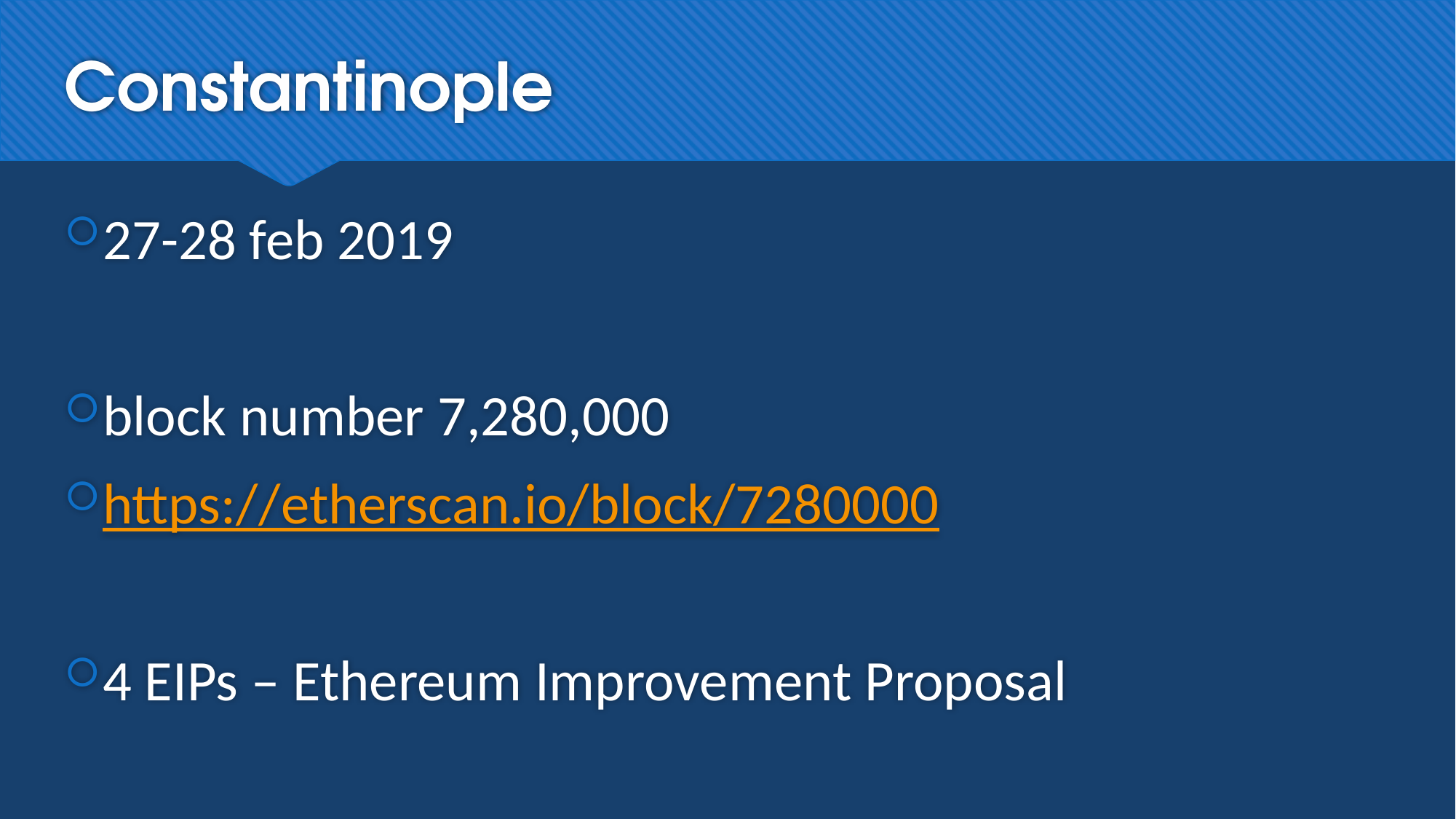

# Constantinople
27-28 feb 2019

block number 7,280,000
https://etherscan.io/block/7280000

4 EIPs – Ethereum Improvement Proposal